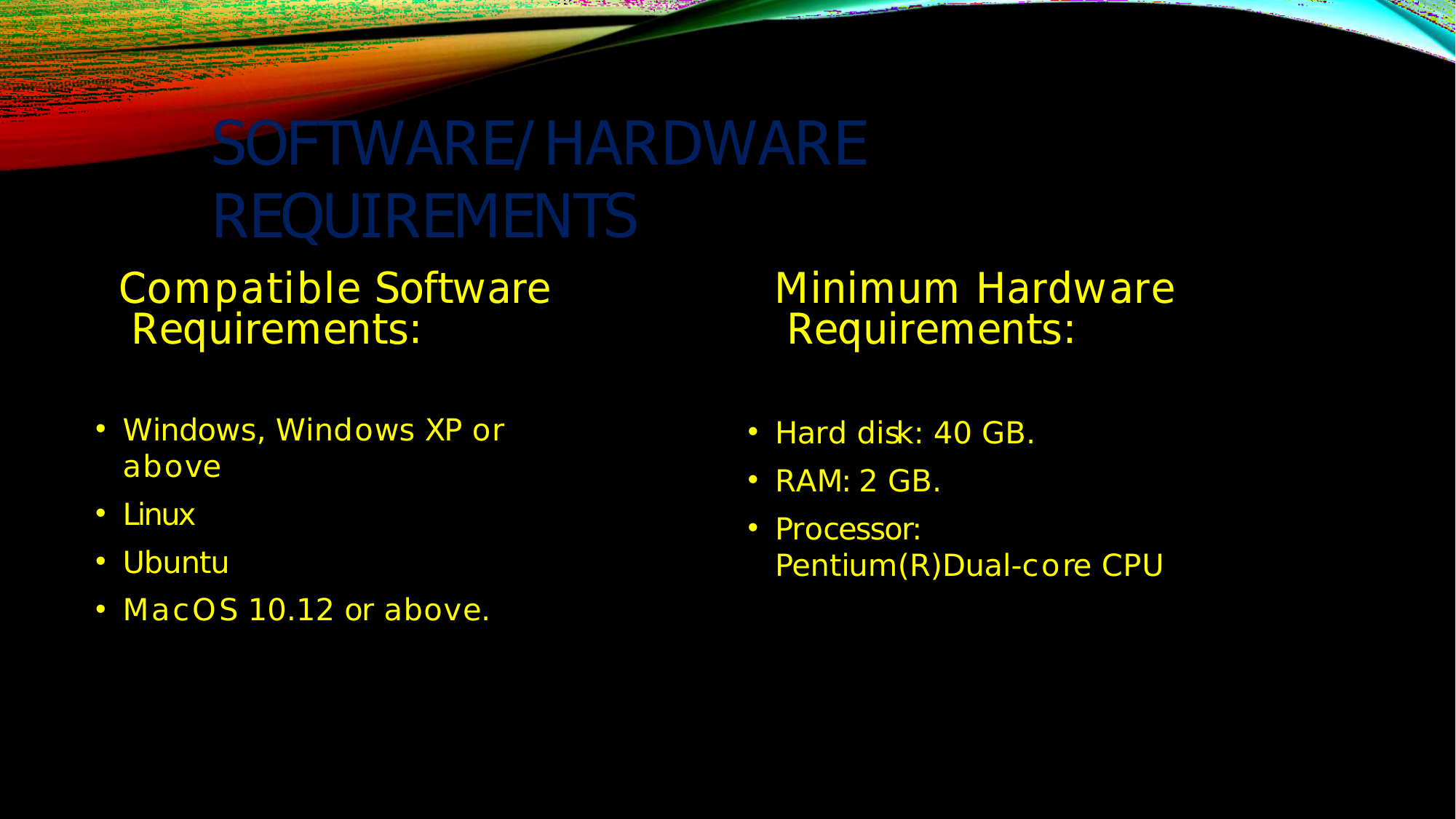

# SOFTWARE/HARDWARE REQUIREMENTS
Compatible Software  Requirements:

Windows, Windows XP or above
Linux
Ubuntu
MacOS 10.12 or above.
Minimum Hardware  Requirements:

Hard disk: 40 GB.
RAM: 2 GB.
Processor: Pentium(R)Dual-core CPU